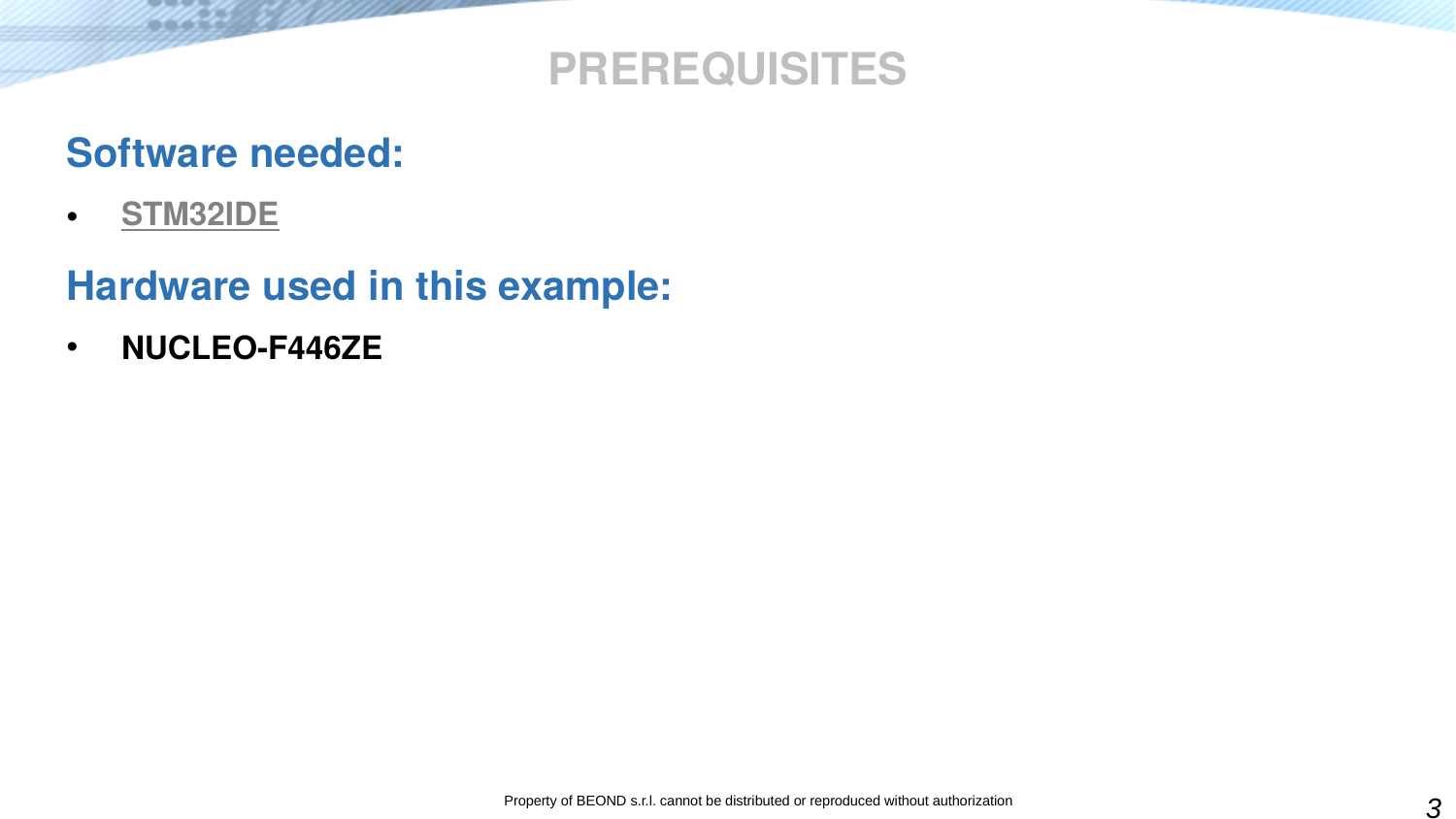

# PREREQUISITES
Software needed:
STM32IDE
Hardware used in this example:
NUCLEO-F446ZE
3
Property of BEOND s.r.l. cannot be distributed or reproduced without authorization